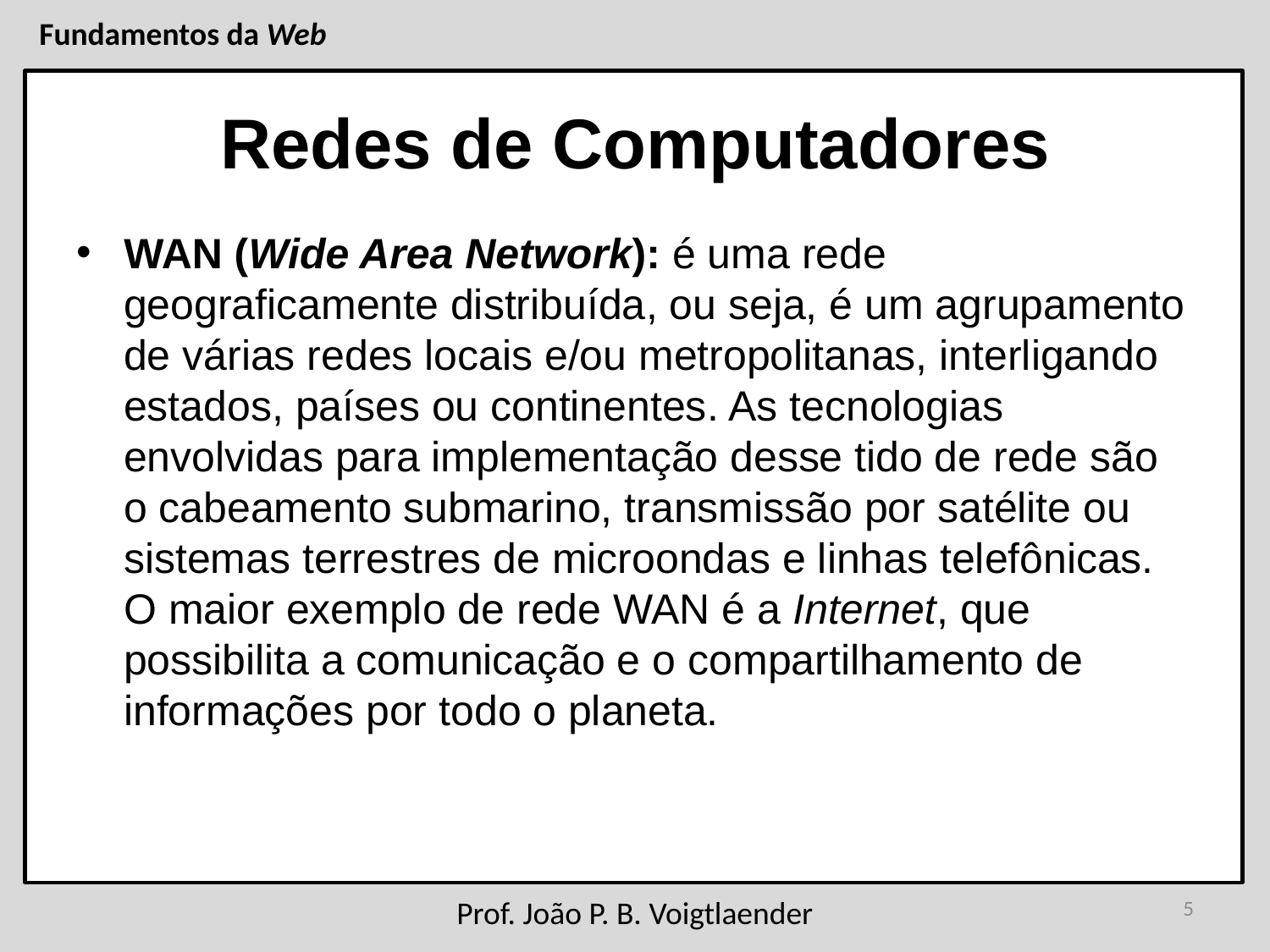

# Redes de Computadores
WAN (Wide Area Network): é uma rede geograficamente distribuída, ou seja, é um agrupamento de várias redes locais e/ou metropolitanas, interligando estados, países ou continentes. As tecnologias envolvidas para implementação desse tido de rede são o cabeamento submarino, transmissão por satélite ou sistemas terrestres de microondas e linhas telefônicas. O maior exemplo de rede WAN é a Internet, que possibilita a comunicação e o compartilhamento de informações por todo o planeta.
5